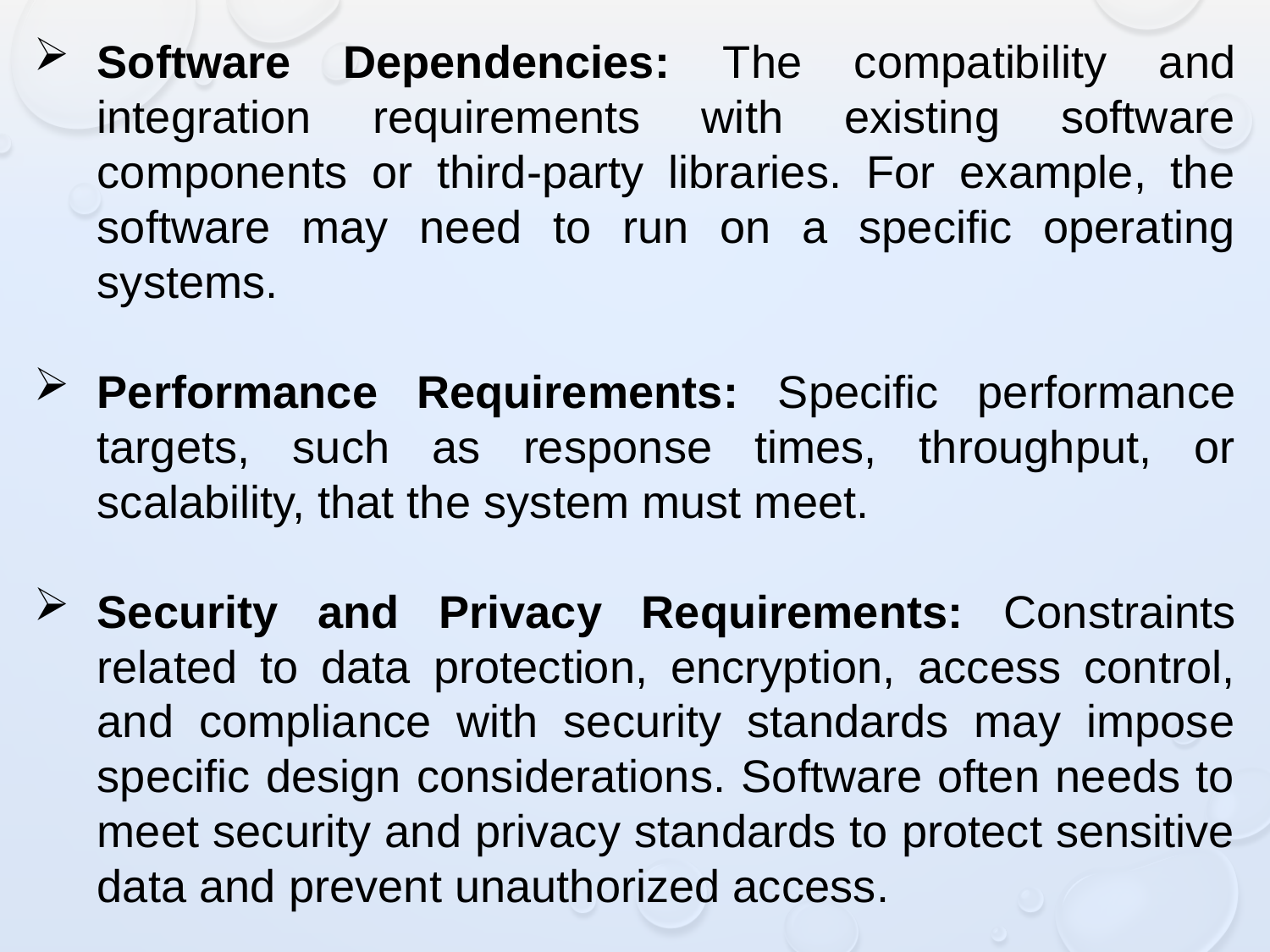

Software Dependencies: The compatibility and integration requirements with existing software components or third-party libraries. For example, the software may need to run on a specific operating systems.

Performance Requirements: Specific performance targets, such as response times, throughput, or scalability, that the system must meet.

Security and Privacy Requirements: Constraints related to data protection, encryption, access control, and compliance with security standards may impose specific design considerations. Software often needs to meet security and privacy standards to protect sensitive data and prevent unauthorized access.